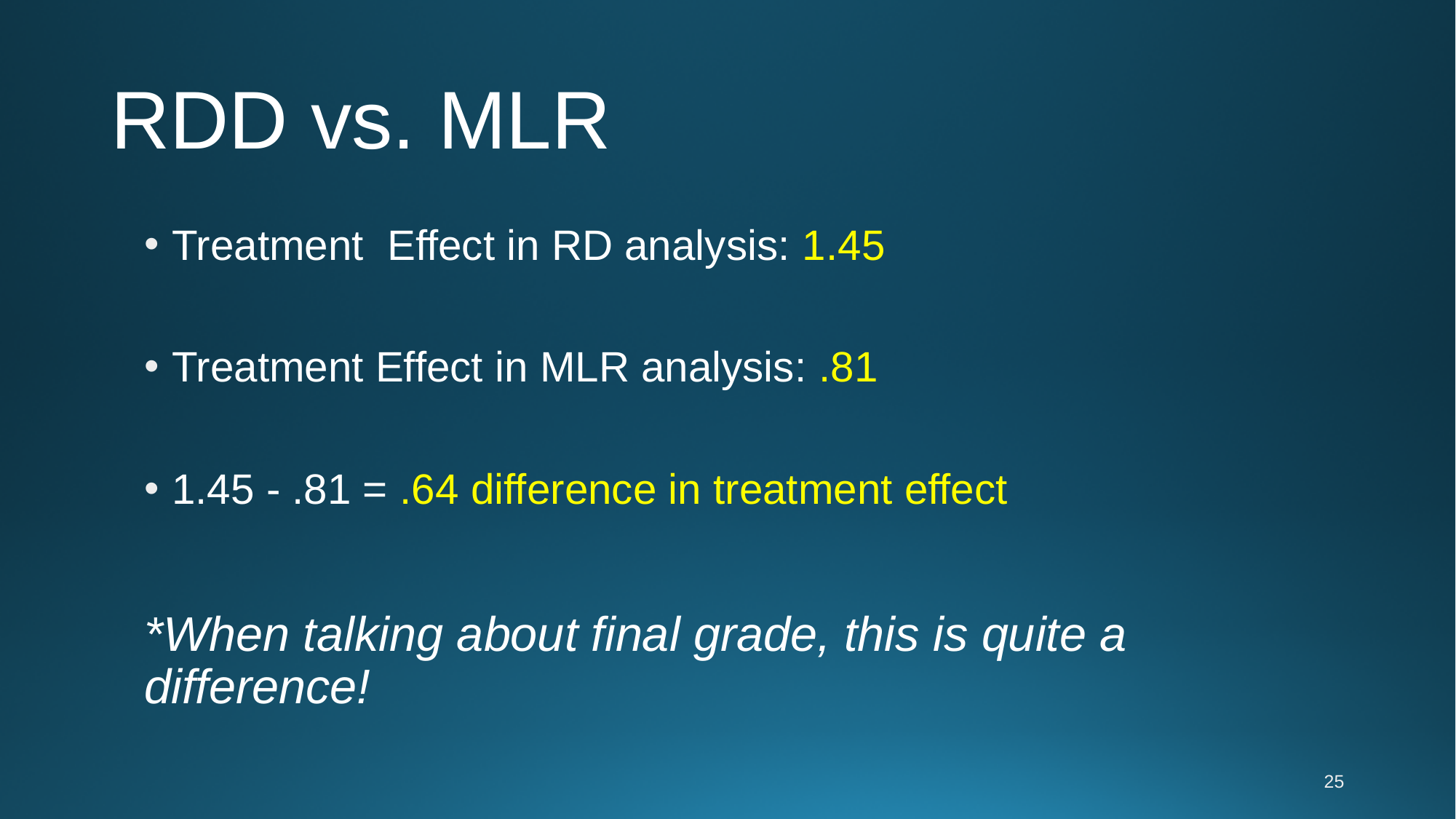

# RDD vs. MLR
Treatment  Effect in RD analysis: 1.45

Treatment Effect in MLR analysis: .81

1.45 - .81 = .64 difference in treatment effect

*When talking about final grade, this is quite a difference!
25